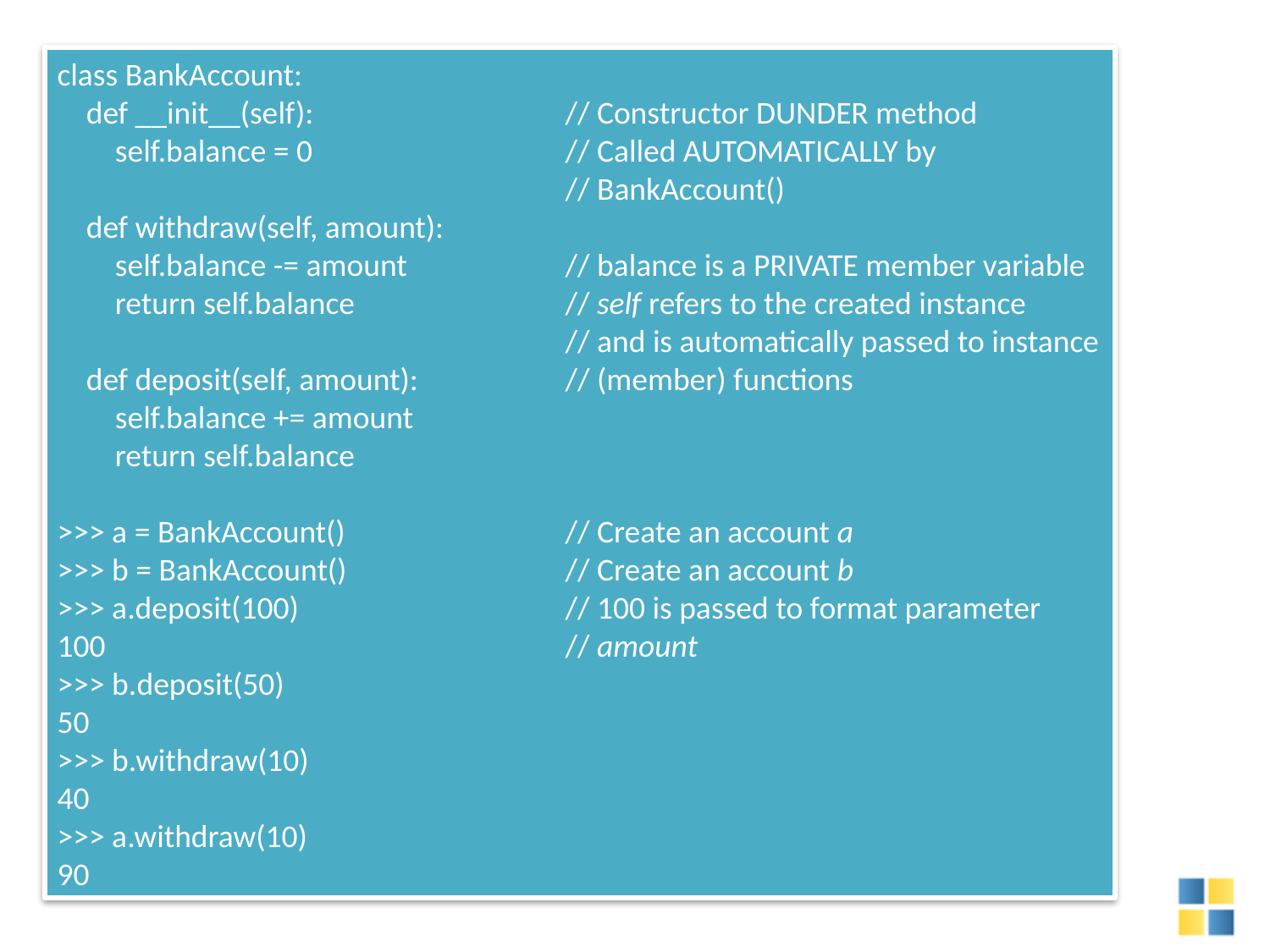

class BankAccount:
    def __init__(self):		// Constructor DUNDER method
        self.balance = 0		// Called AUTOMATICALLY by
				// BankAccount()
    def withdraw(self, amount):
        self.balance -= amount		// balance is a PRIVATE member variable
        return self.balance		// self refers to the created instance
				// and is automatically passed to instance
    def deposit(self, amount):		// (member) functions
        self.balance += amount
        return self.balance

>>> a = BankAccount()		// Create an account a
>>> b = BankAccount()		// Create an account b
>>> a.deposit(100)			// 100 is passed to format parameter
100				// amount
>>> b.deposit(50)
50
>>> b.withdraw(10)
40
>>> a.withdraw(10)
90